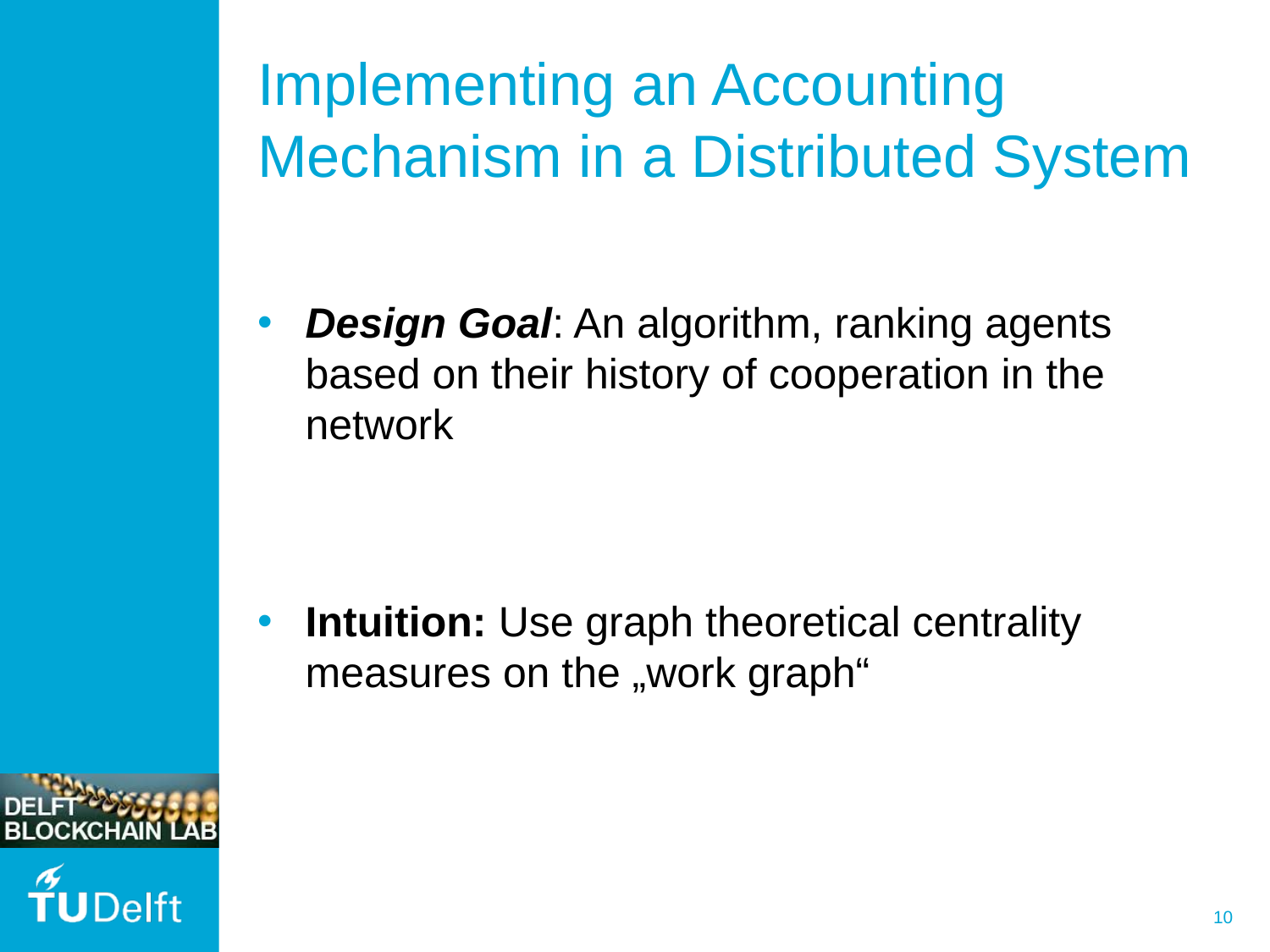

# Implementing an Accounting Mechanism in a Distributed System

Design Goal: An algorithm, ranking agents based on their history of cooperation in the network

Intuition: Use graph theoretical centrality measures on the „work graph“